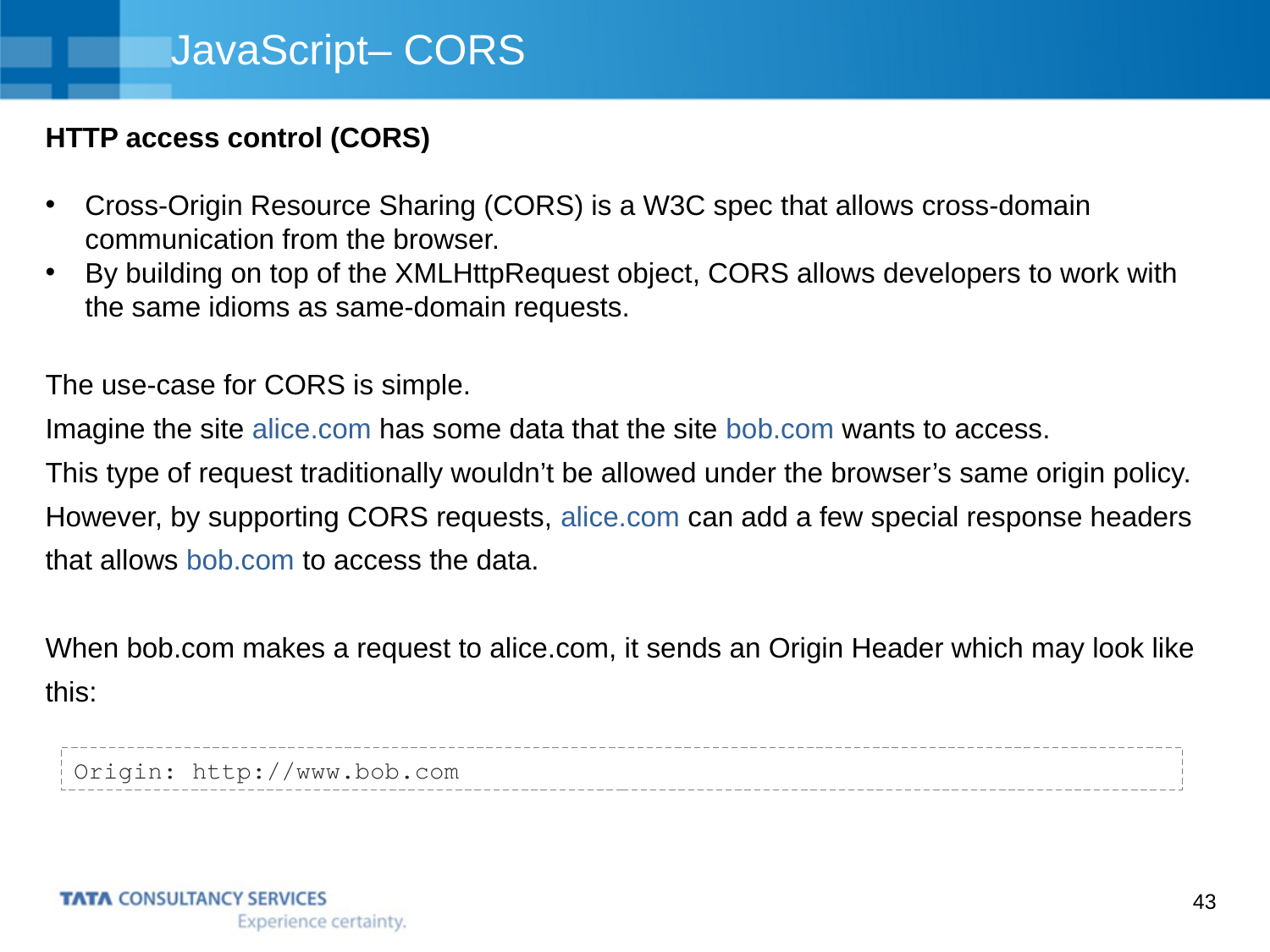

# JavaScript– CORS
HTTP access control (CORS)

Cross-Origin Resource Sharing (CORS) is a W3C spec that allows cross-domain communication from the browser.
By building on top of the XMLHttpRequest object, CORS allows developers to work with the same idioms as same-domain requests.

The use-case for CORS is simple.
Imagine the site alice.com has some data that the site bob.com wants to access.
This type of request traditionally wouldn’t be allowed under the browser’s same origin policy.
However, by supporting CORS requests, alice.com can add a few special response headers that allows bob.com to access the data.

When bob.com makes a request to alice.com, it sends an Origin Header which may look like this:
Origin: http://www.bob.com